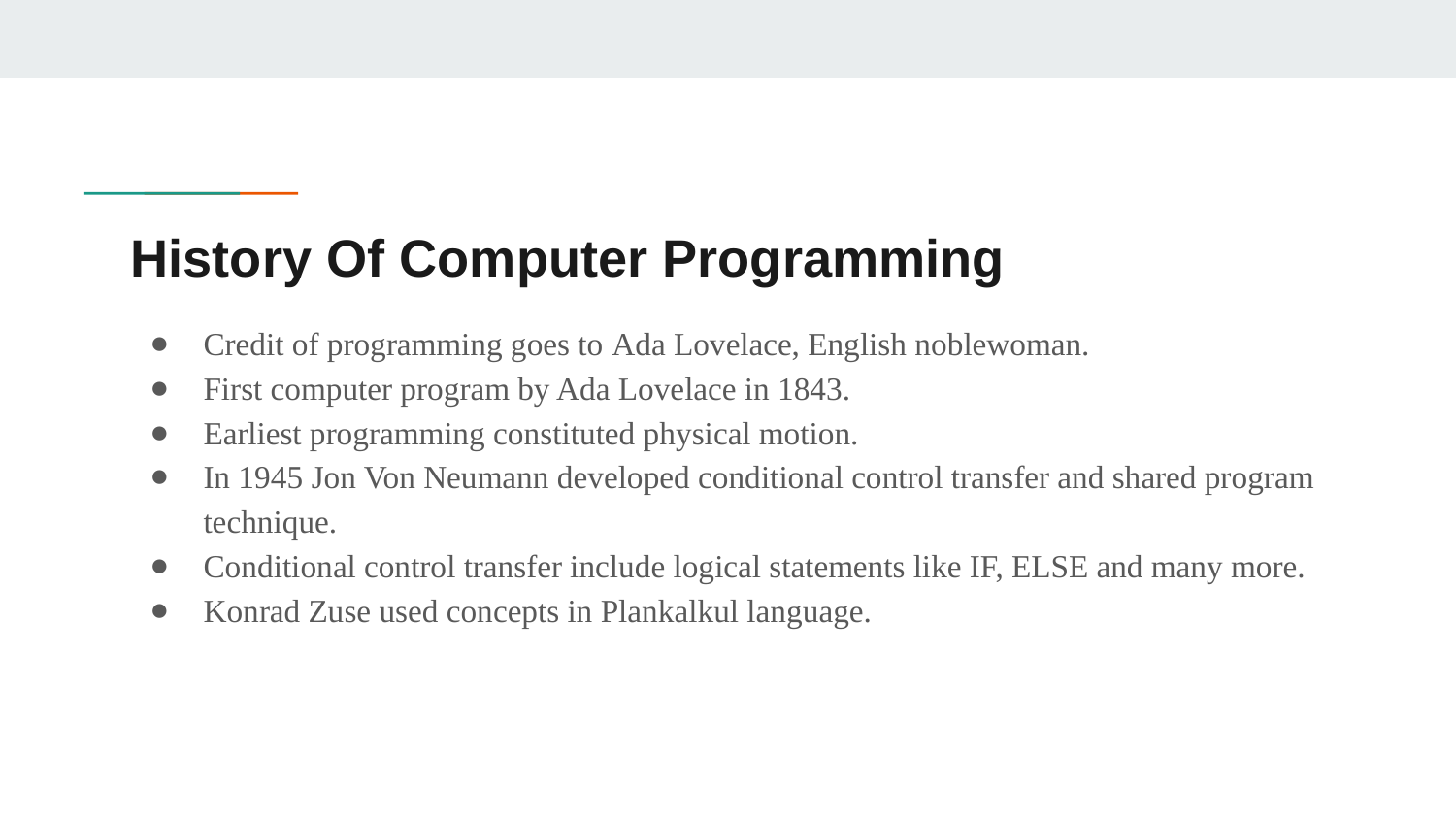

# History Of Computer Programming
Credit of programming goes to Ada Lovelace, English noblewoman.
First computer program by Ada Lovelace in 1843.
Earliest programming constituted physical motion.
In 1945 Jon Von Neumann developed conditional control transfer and shared program technique.
Conditional control transfer include logical statements like IF, ELSE and many more.
Konrad Zuse used concepts in Plankalkul language.